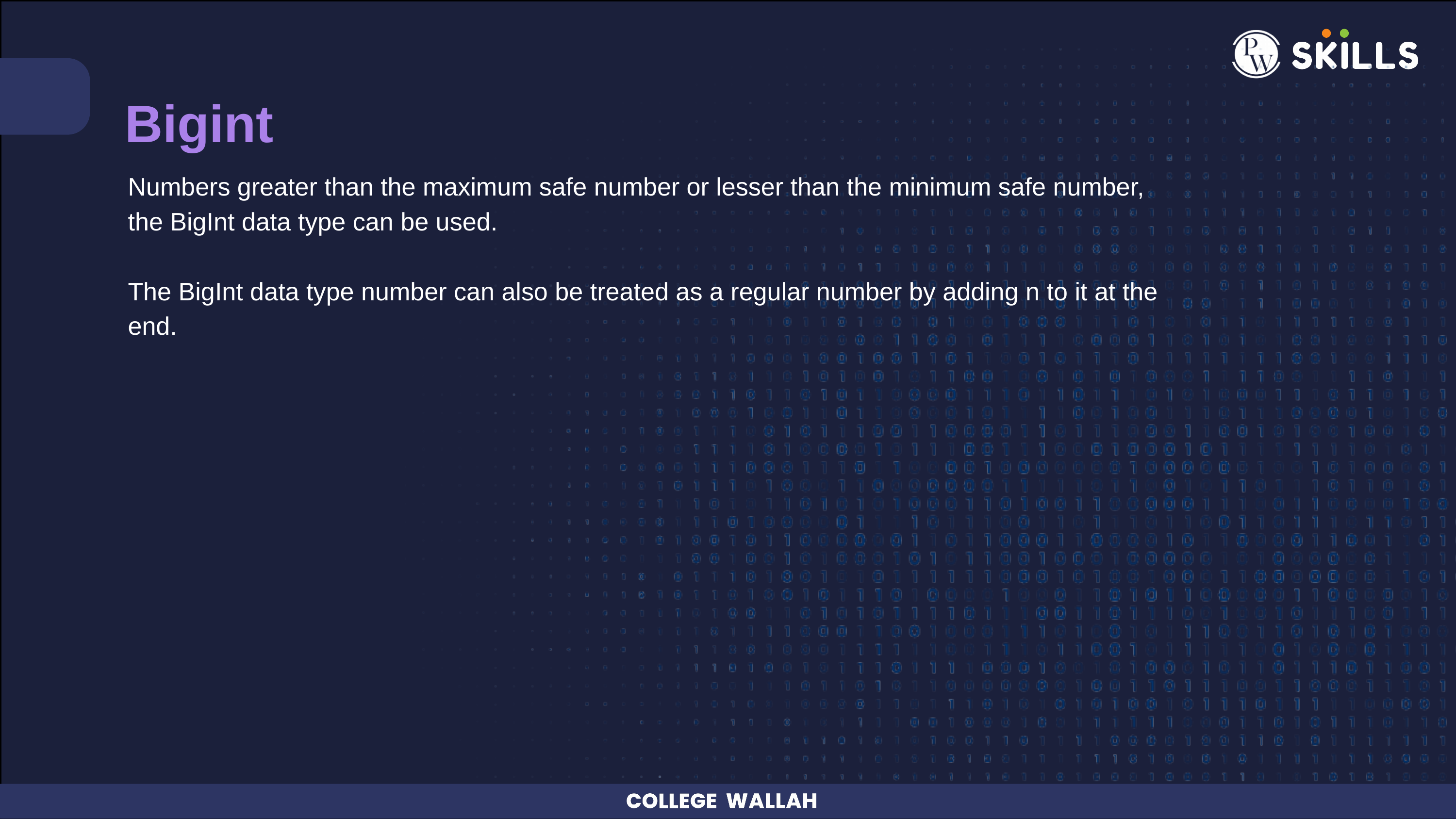

Bigint
Numbers greater than the maximum safe number or lesser than the minimum safe number, the BigInt data type can be used.

The BigInt data type number can also be treated as a regular number by adding n to it at the end.